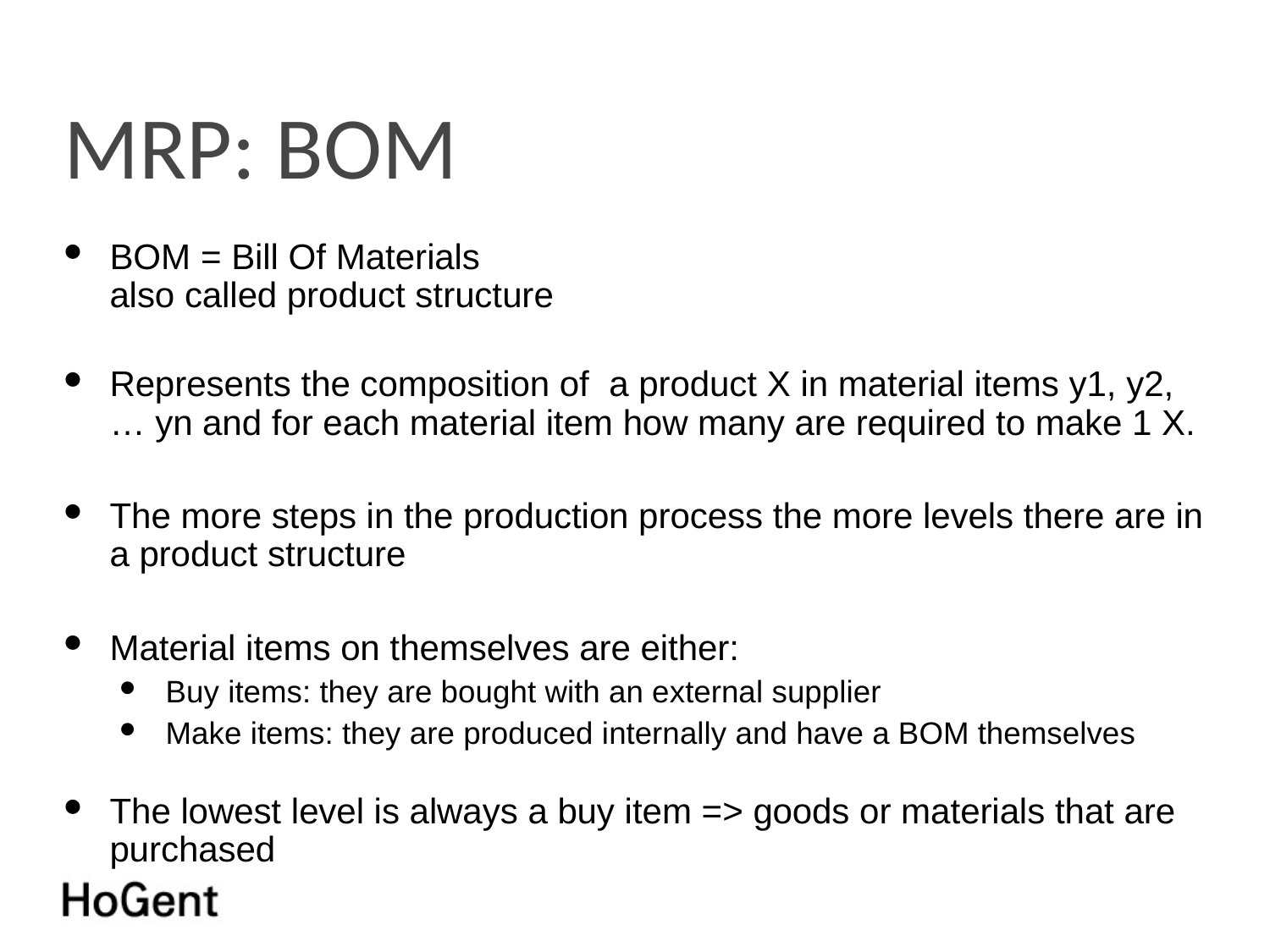

MRP: BOM
BOM = Bill Of Materials
also called product structure
Represents the composition of  a product X in material items y1, y2, … yn and for each material item how many are required to make 1 X.

The more steps in the production process the more levels there are in a product structure

Material items on themselves are either:
Buy items: they are bought with an external supplier
Make items: they are produced internally and have a BOM themselves
The lowest level is always a buy item => goods or materials that are purchased